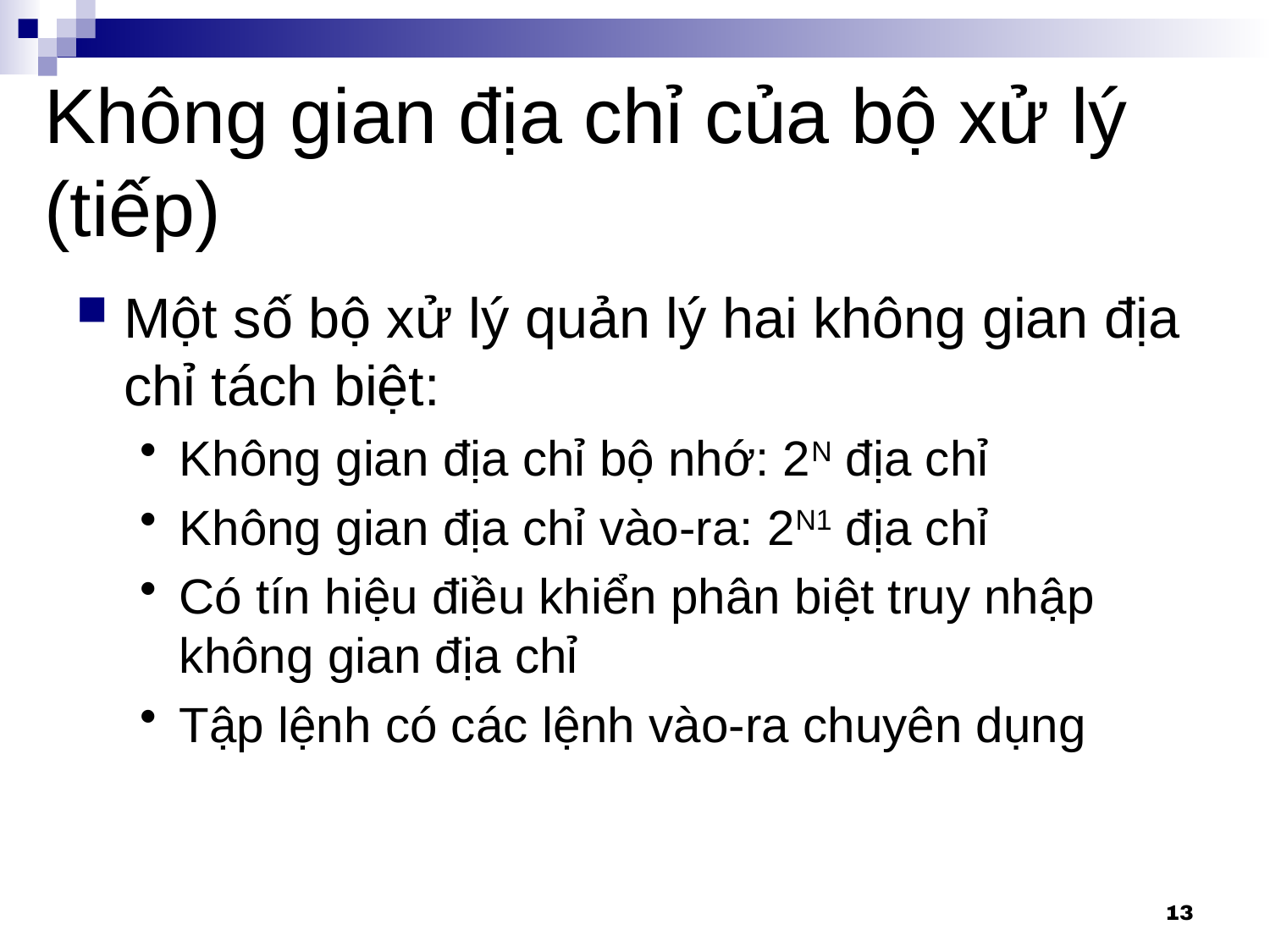

# Không gian địa chỉ của bộ xử lý (tiếp)
Một số bộ xử lý quản lý hai không gian địa chỉ tách biệt:
Không gian địa chỉ bộ nhớ: 2N địa chỉ
Không gian địa chỉ vào-ra: 2N1 địa chỉ
Có tín hiệu điều khiển phân biệt truy nhập không gian địa chỉ
Tập lệnh có các lệnh vào-ra chuyên dụng
13